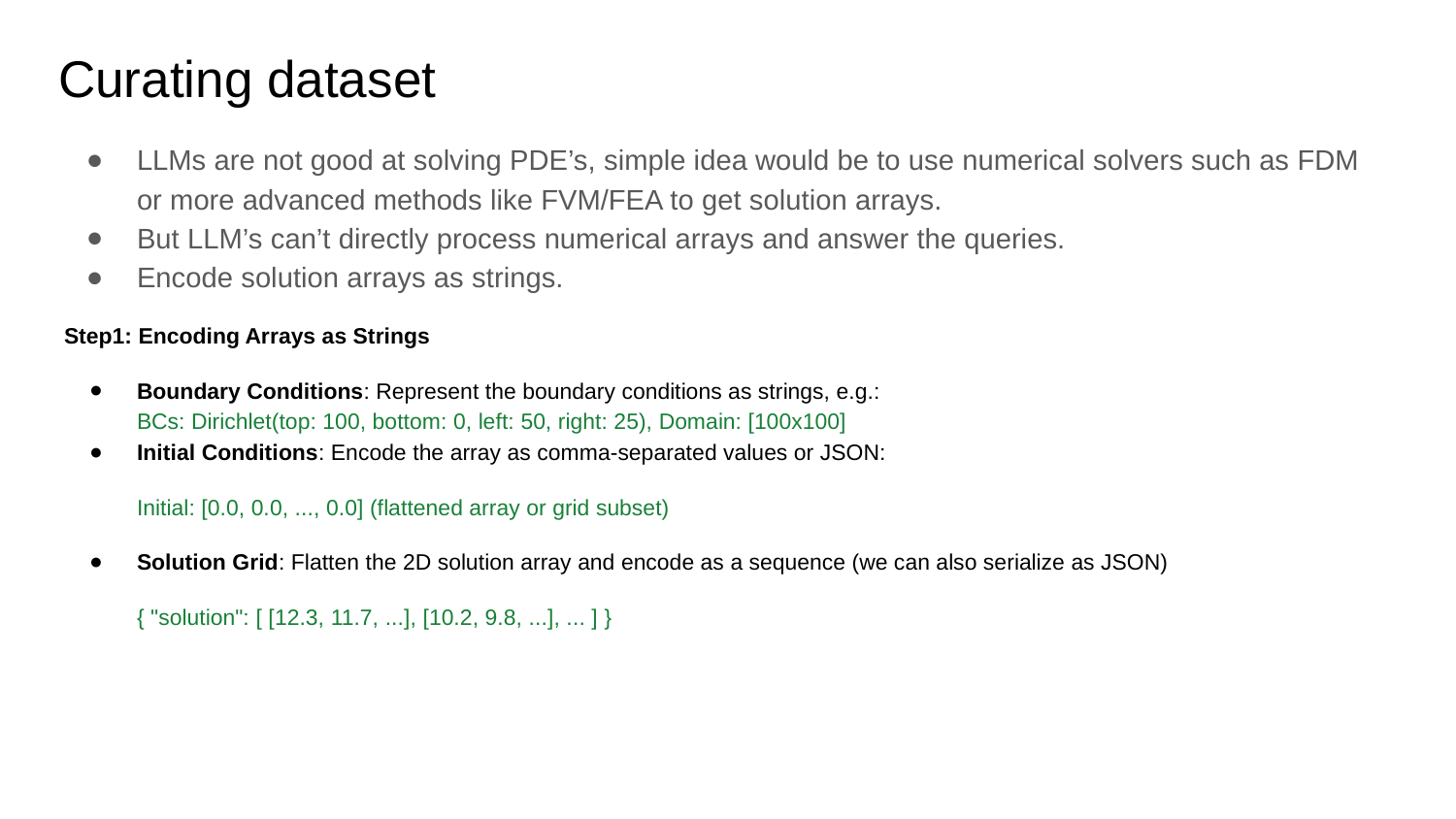

# Curating dataset
LLMs are not good at solving PDE’s, simple idea would be to use numerical solvers such as FDM or more advanced methods like FVM/FEA to get solution arrays.
But LLM’s can’t directly process numerical arrays and answer the queries.
Encode solution arrays as strings.
Step1: Encoding Arrays as Strings
Boundary Conditions: Represent the boundary conditions as strings, e.g.:
BCs: Dirichlet(top: 100, bottom: 0, left: 50, right: 25), Domain: [100x100]
Initial Conditions: Encode the array as comma-separated values or JSON:
Initial: [0.0, 0.0, ..., 0.0] (flattened array or grid subset)
Solution Grid: Flatten the 2D solution array and encode as a sequence (we can also serialize as JSON)
{ "solution": [ [12.3, 11.7, ...], [10.2, 9.8, ...], ... ] }